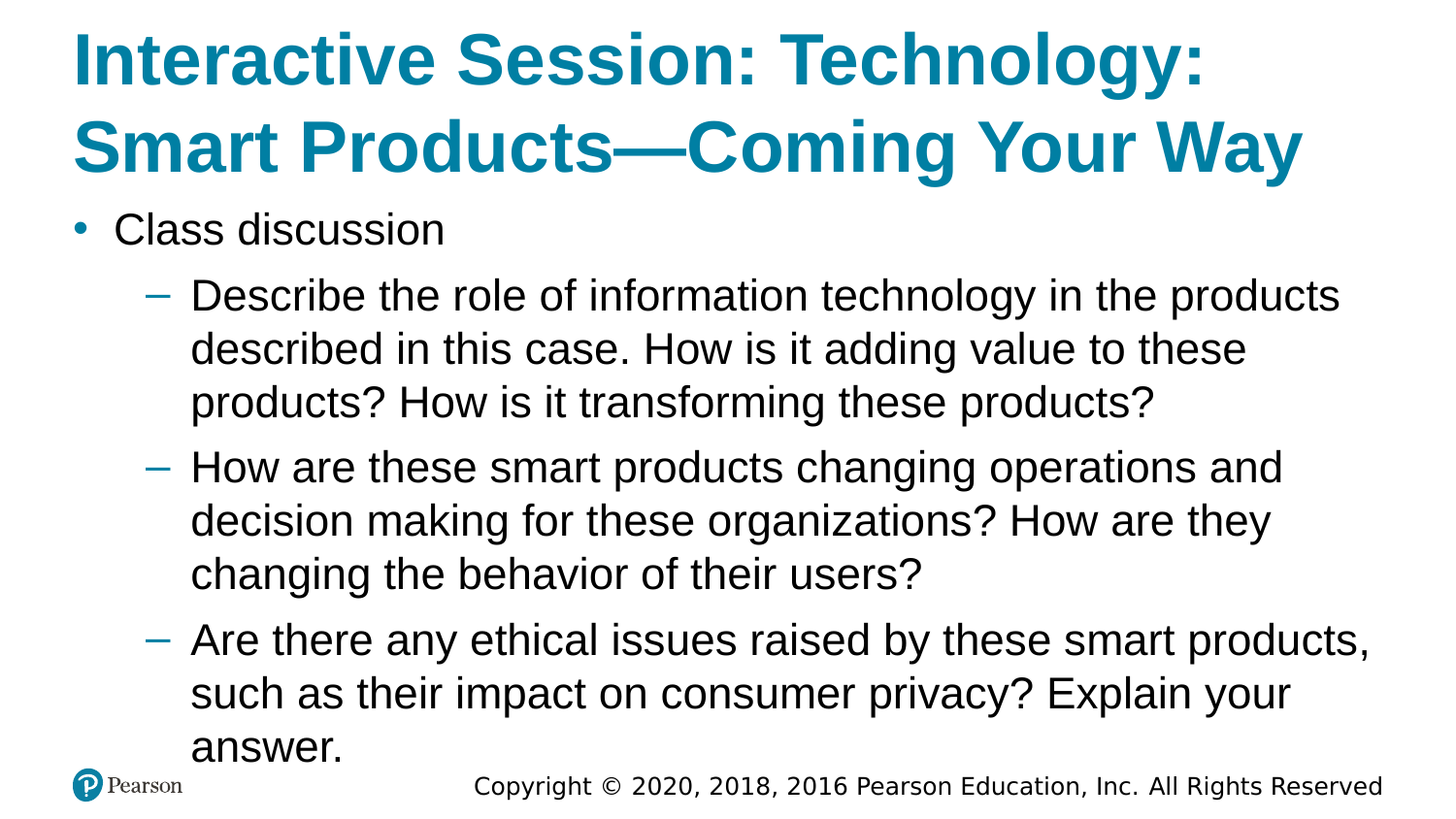

# Interactive Session: Technology: Smart Products—Coming Your Way
Class discussion
Describe the role of information technology in the products described in this case. How is it adding value to these products? How is it transforming these products?
How are these smart products changing operations and decision making for these organizations? How are they changing the behavior of their users?
Are there any ethical issues raised by these smart products, such as their impact on consumer privacy? Explain your answer.